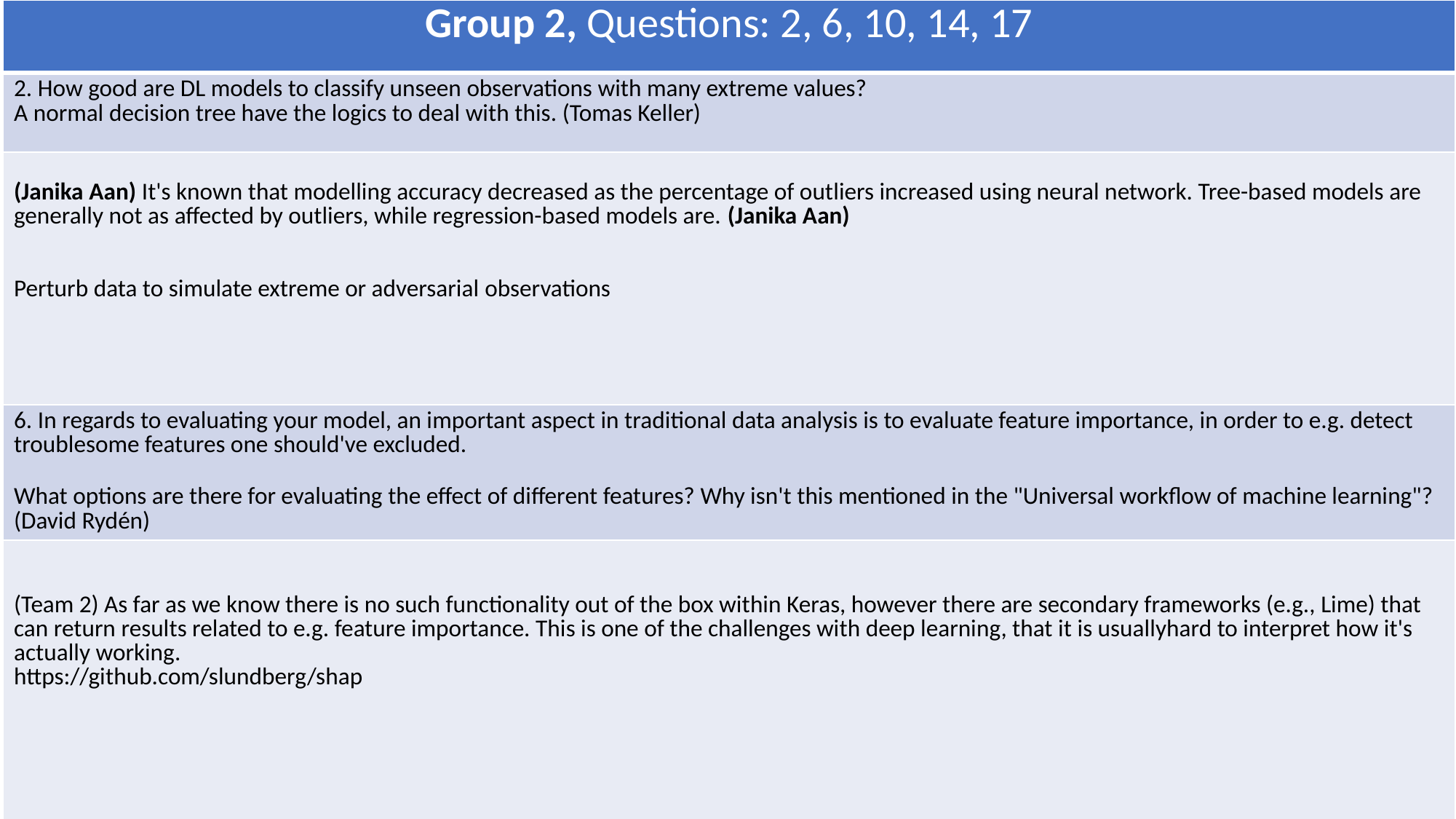

| Group 2, Questions: 2, 6, 10, 14, 17 |
| --- |
| 2. How good are DL models to classify unseen observations with many extreme values? A normal decision tree have the logics to deal with this. (Tomas Keller) |
| (Janika Aan) It's known that modelling accuracy decreased as the percentage of outliers increased using neural network. Tree-based models are generally not as affected by outliers, while regression-based models are. (Janika Aan) Perturb data to simulate extreme or adversarial observations |
| 6. In regards to evaluating your model, an important aspect in traditional data analysis is to evaluate feature importance, in order to e.g. detect troublesome features one should've excluded. What options are there for evaluating the effect of different features? Why isn't this mentioned in the "Universal workflow of machine learning"? (David Rydén) |
| (Team 2) As far as we know there is no such functionality out of the box within Keras, however there are secondary frameworks (e.g., Lime) that can return results related to e.g. feature importance. This is one of the challenges with deep learning, that it is usuallyhard to interpret how it's actually working.     https://github.com/slundberg/shap |
Deep Learning with Python, Edlund & Edsgärd - Introduction
8